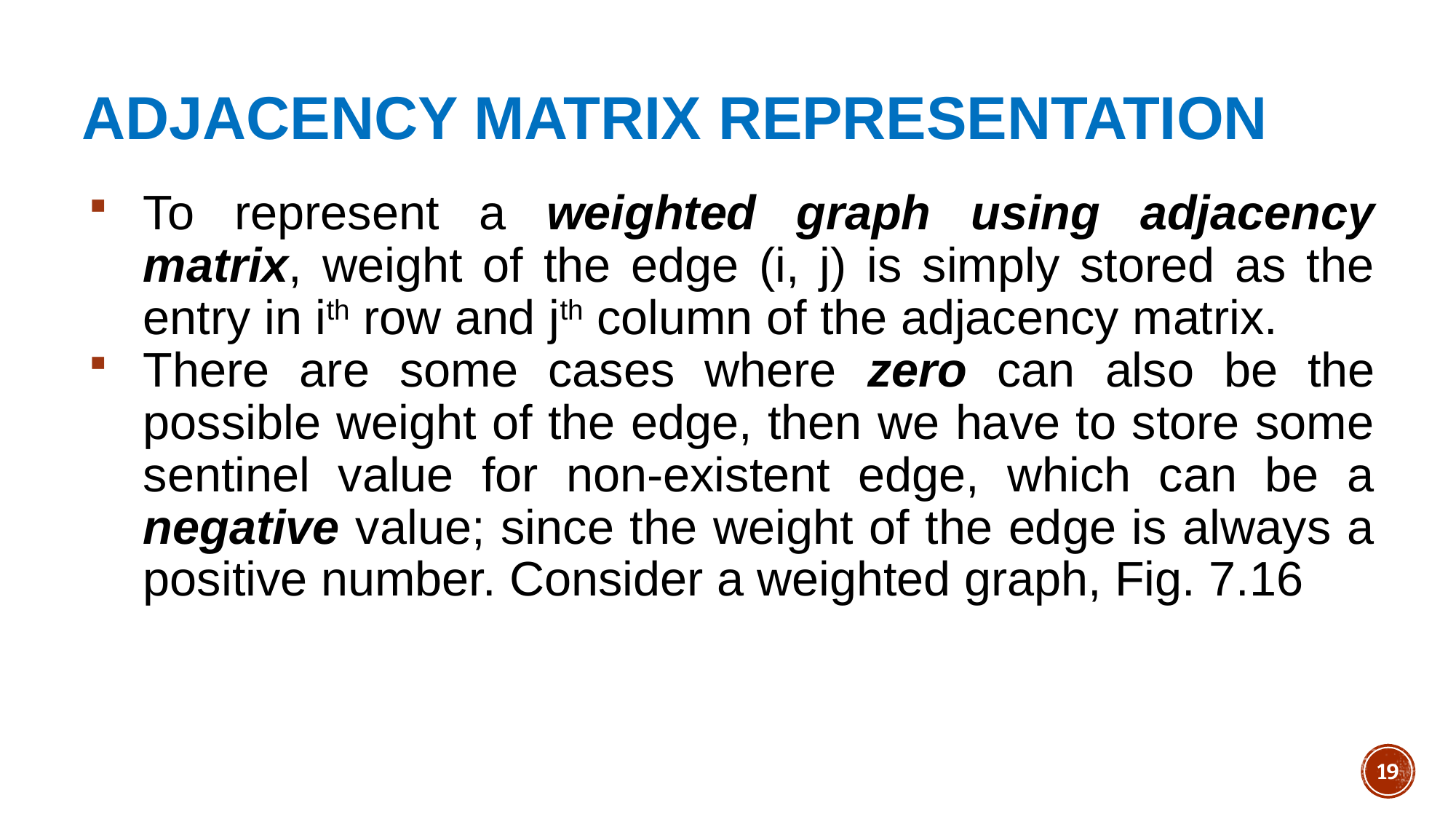

# ADJACENCY MATRIX REPRESENTATION
To represent a weighted graph using adjacency matrix, weight of the edge (i, j) is simply stored as the entry in ith row and jth column of the adjacency matrix.
There are some cases where zero can also be the possible weight of the edge, then we have to store some sentinel value for non-existent edge, which can be a negative value; since the weight of the edge is always a positive number. Consider a weighted graph, Fig. 7.16
19